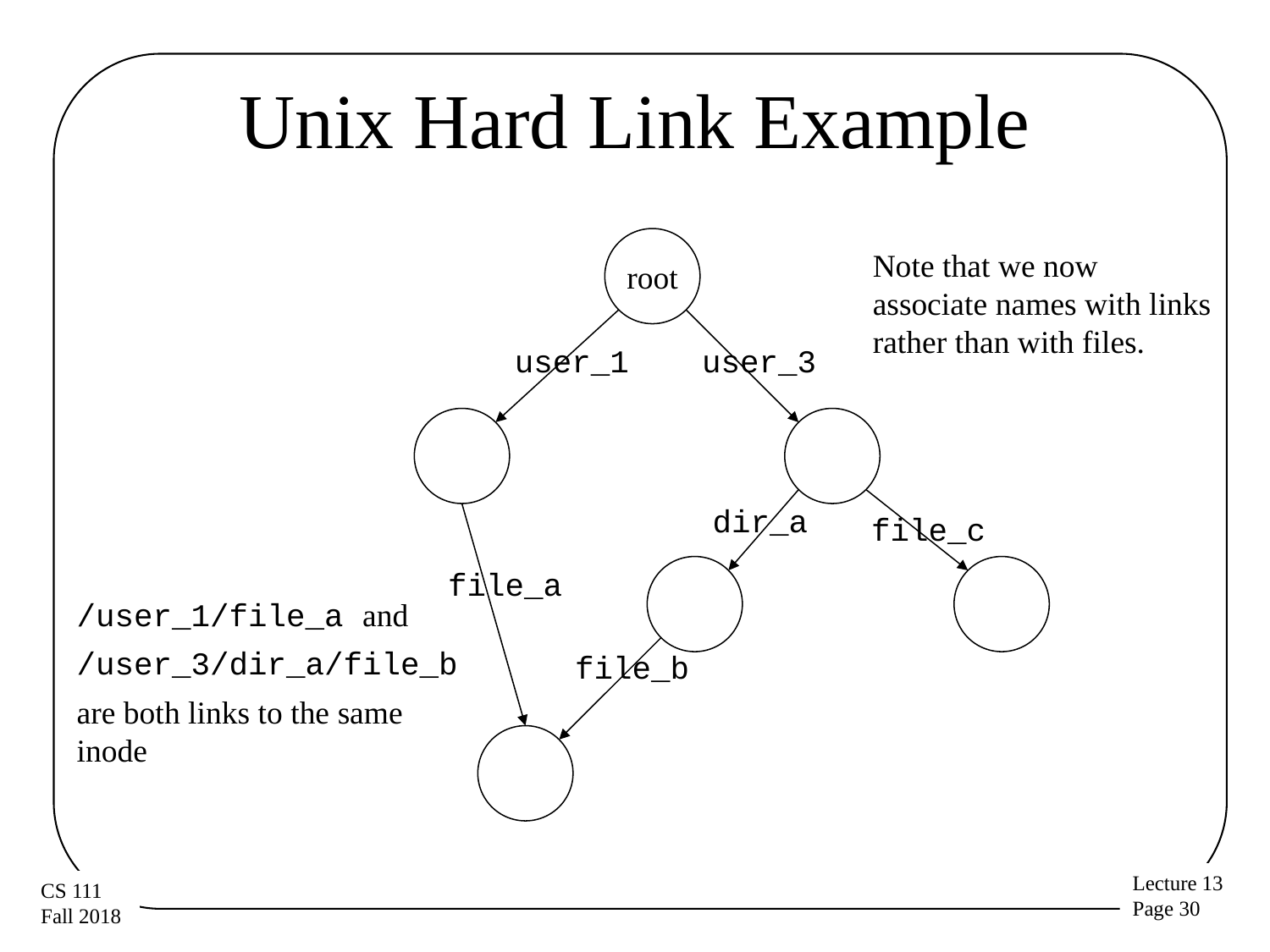

# Unix Hard Link Example

root
Note that we now associate names with links rather than with files.
user_1
user_3

dir_a
file_c

file_a
/user_1/file_a and
/user_3/dir_a/file_b
are both links to the same inode
file_b